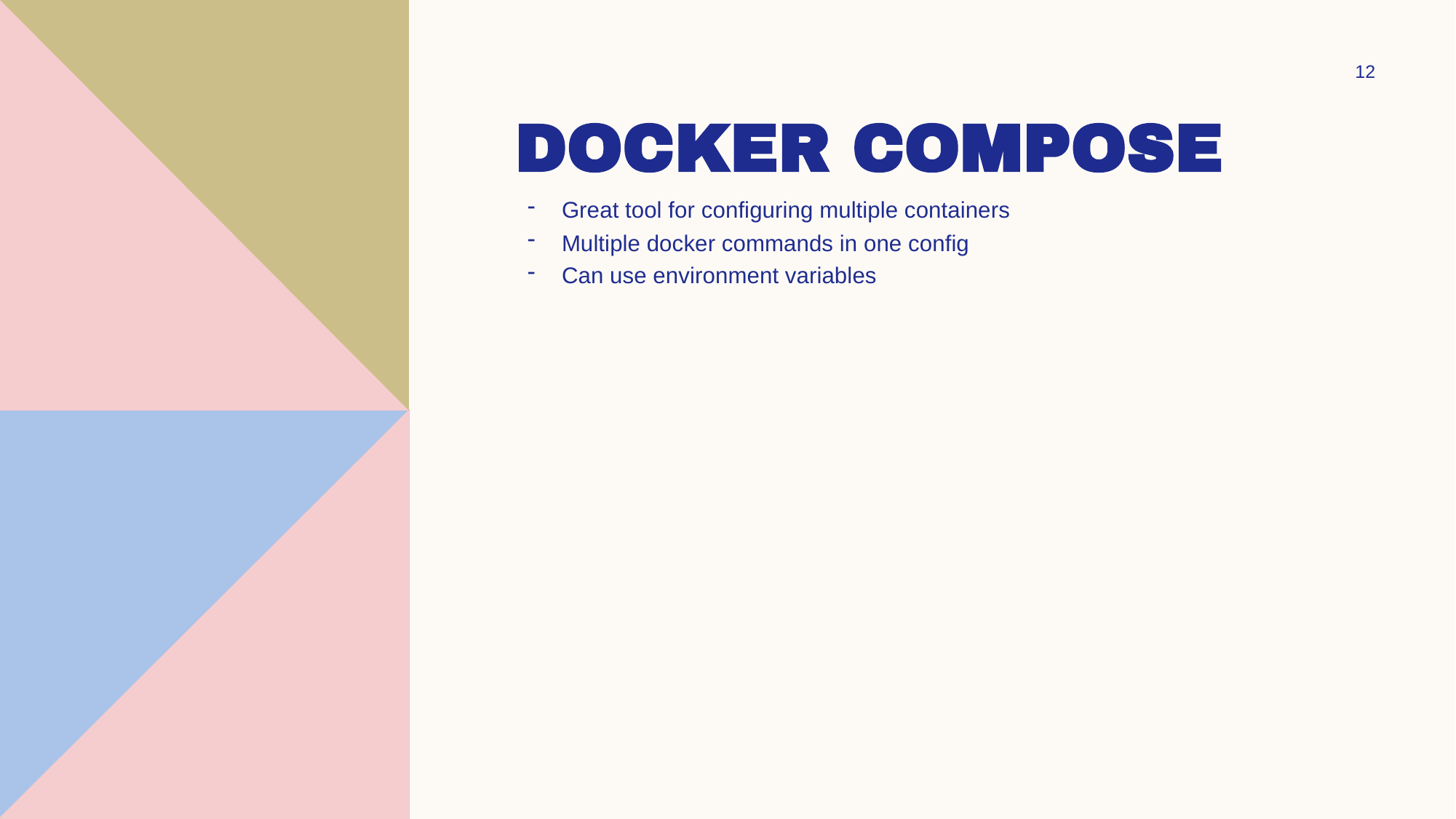

12
# Docker compose
Great tool for configuring multiple containers
Multiple docker commands in one config
Can use environment variables